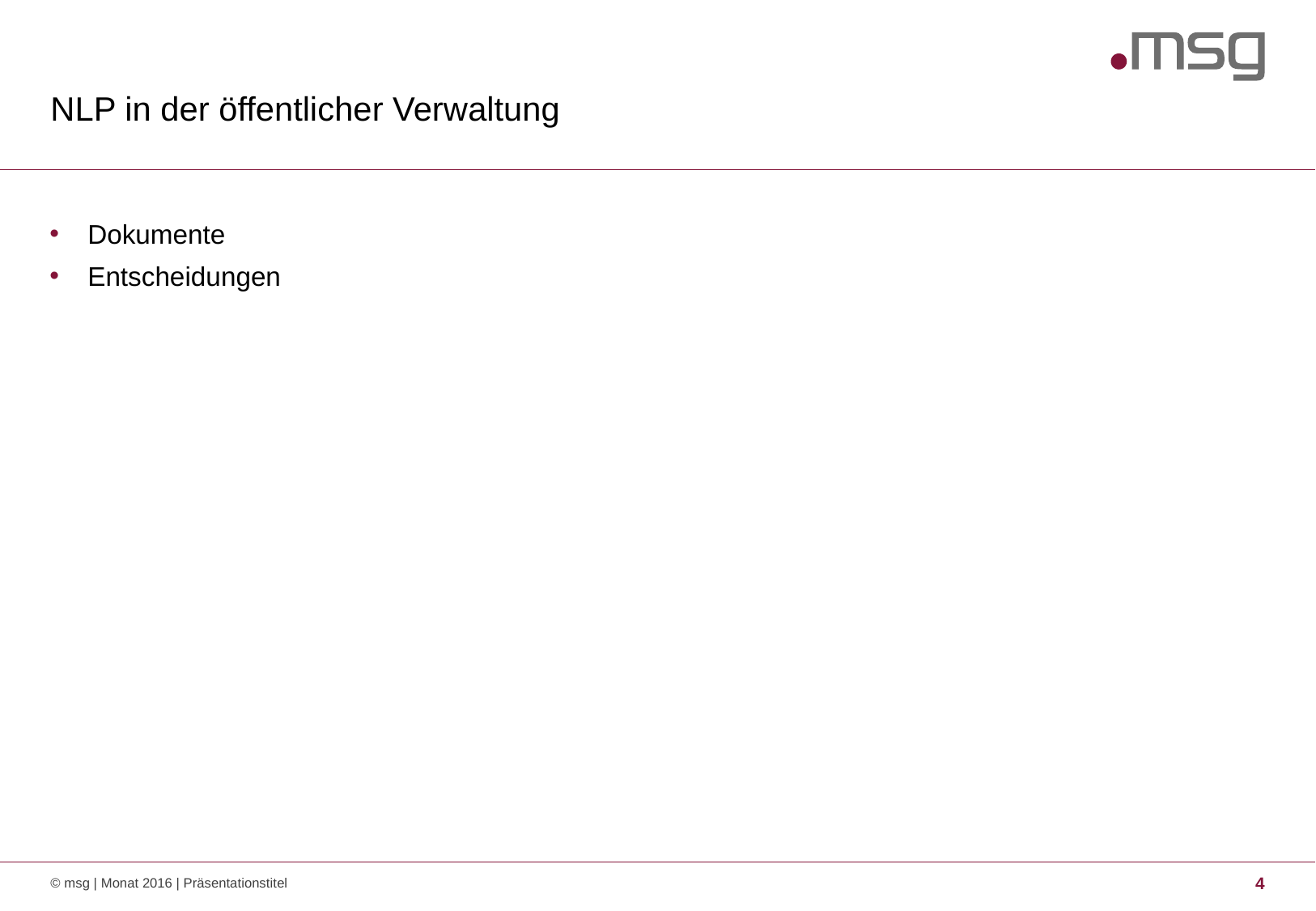

# NLP in der öffentlicher Verwaltung
Dokumente
Entscheidungen

© msg | Monat 2016 | Präsentationstitel
4